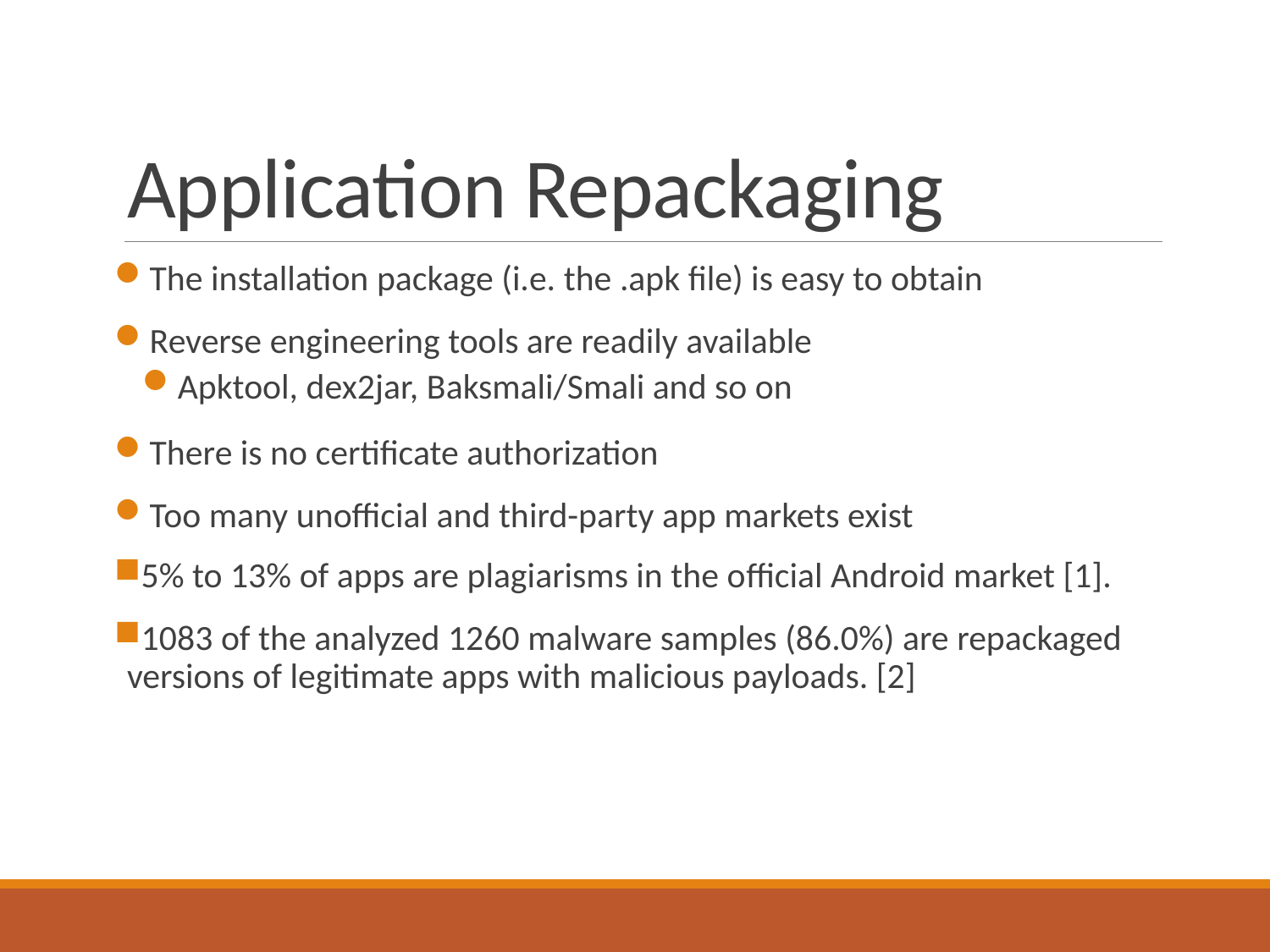

# Application Repackaging
The installation package (i.e. the .apk file) is easy to obtain
Reverse engineering tools are readily available
Apktool, dex2jar, Baksmali/Smali and so on
There is no certificate authorization
Too many unofficial and third-party app markets exist
5% to 13% of apps are plagiarisms in the oﬃcial Android market [1].
1083 of the analyzed 1260 malware samples (86.0%) are repackaged versions of legitimate apps with malicious payloads. [2]